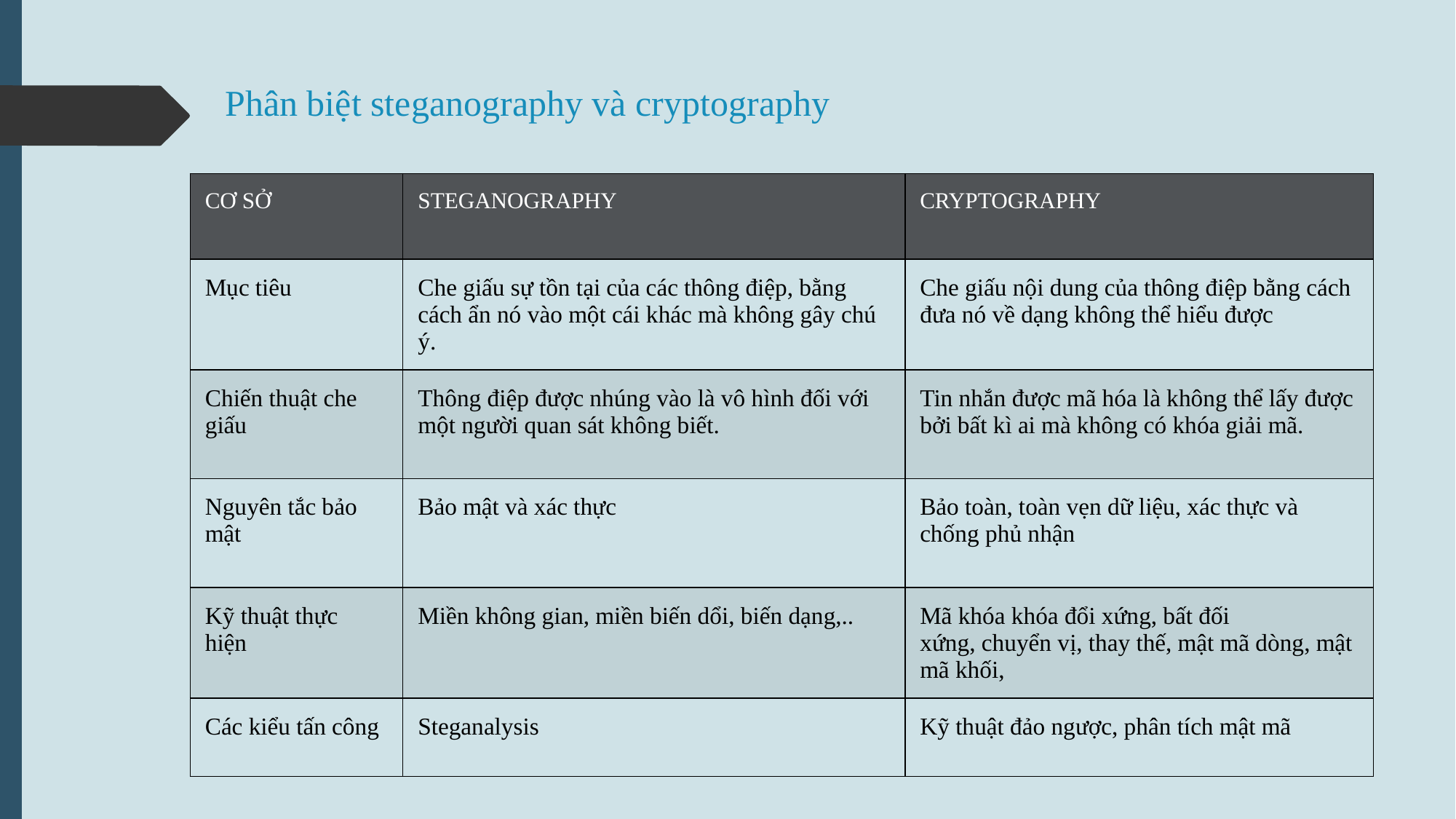

# Phân biệt steganography và cryptography

| CƠ SỞ | STEGANOGRAPHY | CRYPTOGRAPHY |
| --- | --- | --- |
| Mục tiêu | Che giấu sự tồn tại của các thông điệp, bằng cách ẩn nó vào một cái khác mà không gây chú ý. | Che giấu nội dung của thông điệp bằng cách đưa nó về dạng không thể hiểu được |
| Chiến thuật che giấu | Thông điệp được nhúng vào là vô hình đối với một người quan sát không biết. | Tin nhắn được mã hóa là không thể lấy được bởi bất kì ai mà không có khóa giải mã. |
| Nguyên tắc bảo mật | Bảo mật và xác thực | Bảo toàn, toàn vẹn dữ liệu, xác thực và chống phủ nhận |
| Kỹ thuật thực hiện | Miền không gian, miền biến dổi, biến dạng,.. | Mã khóa khóa đổi xứng, bất đối xứng, chuyển vị, thay thế, mật mã dòng, mật mã khối, |
| Các kiểu tấn công | Steganalysis | Kỹ thuật đảo ngược, phân tích mật mã |